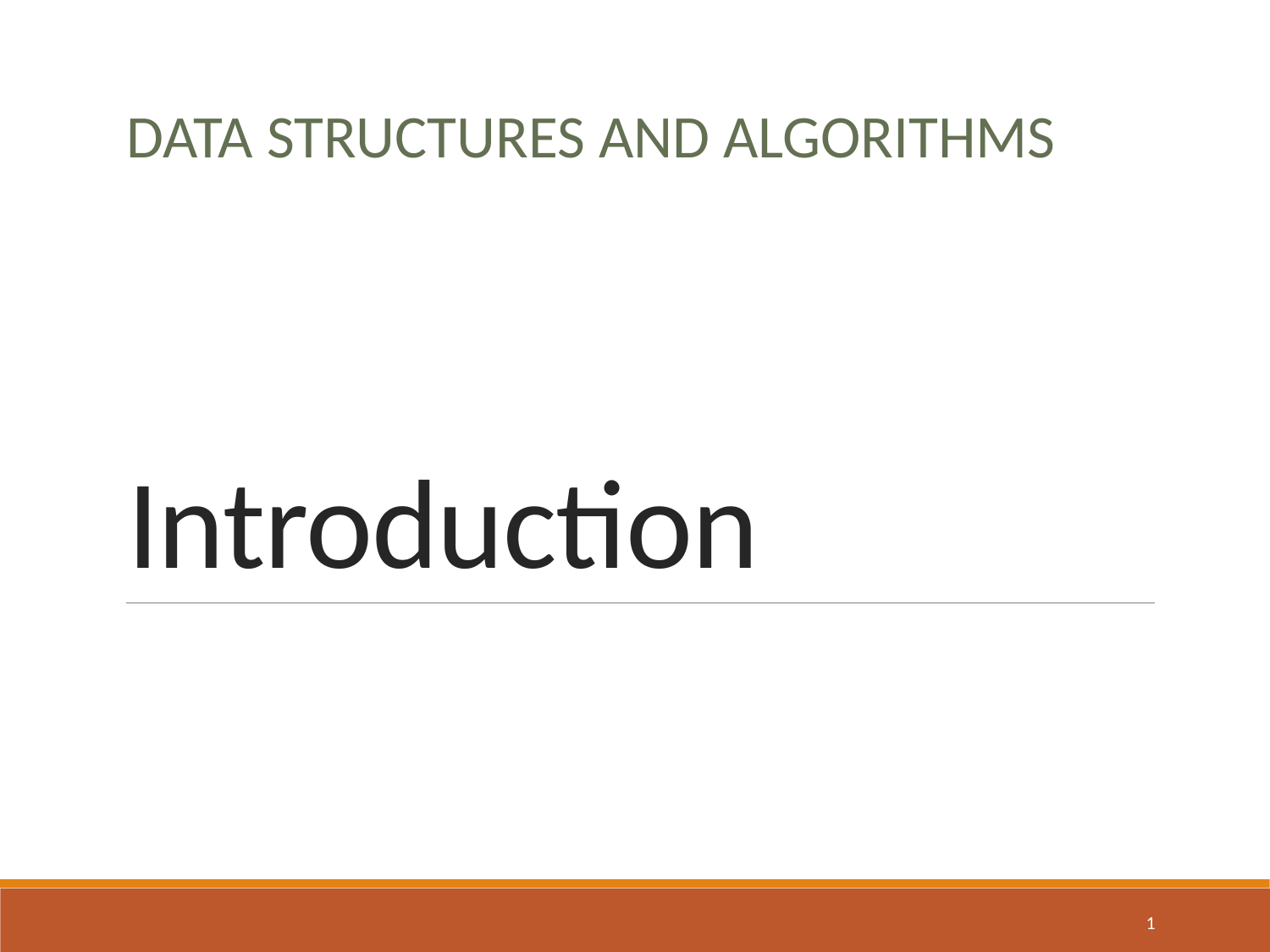

Data structures and algorithms
# Introduction
1